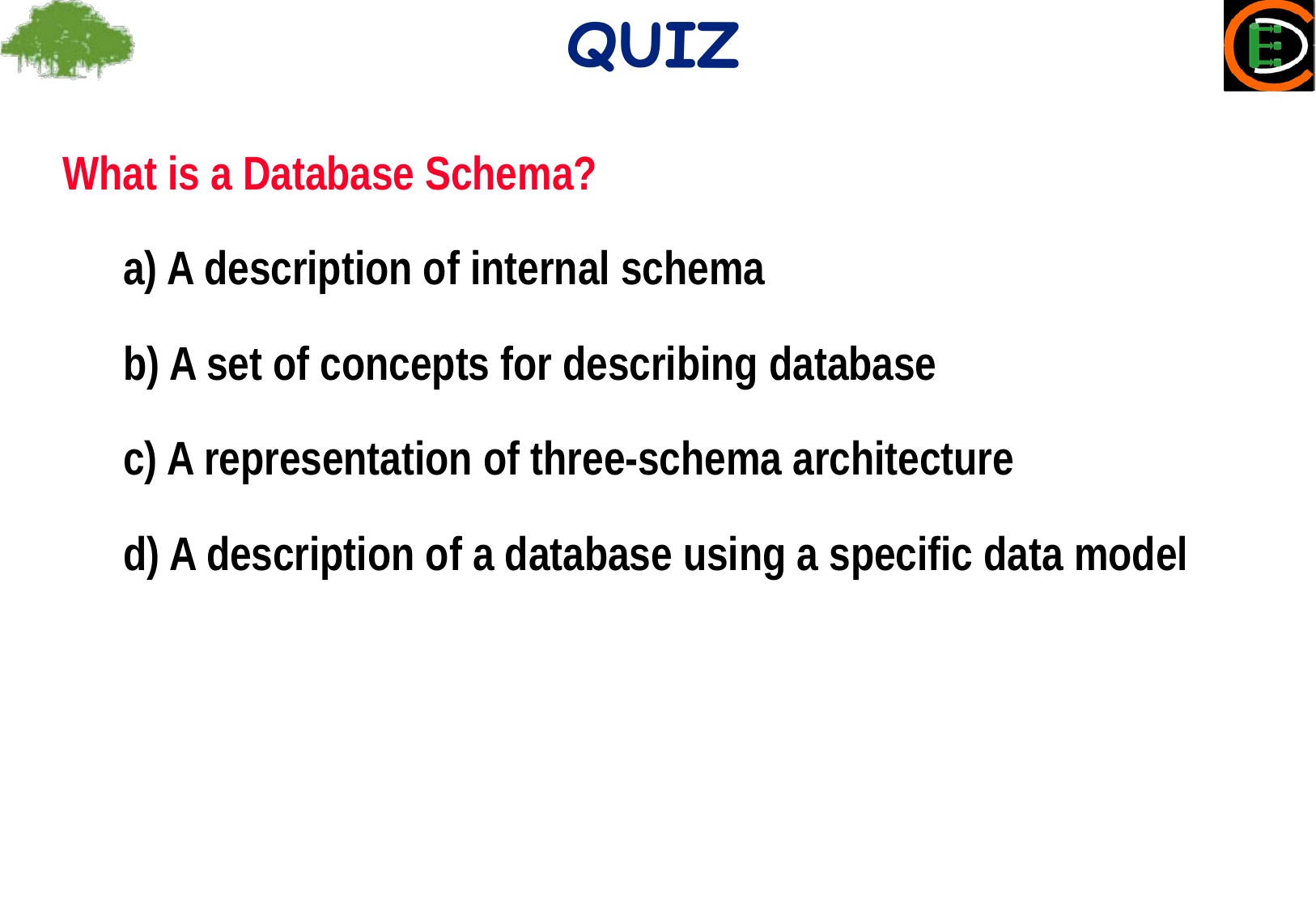

QUIZ
What is a Database Schema?
a) A description of internal schema
b) A set of concepts for describing database
c) A representation of three-schema architecture
d) A description of a database using a specific data model